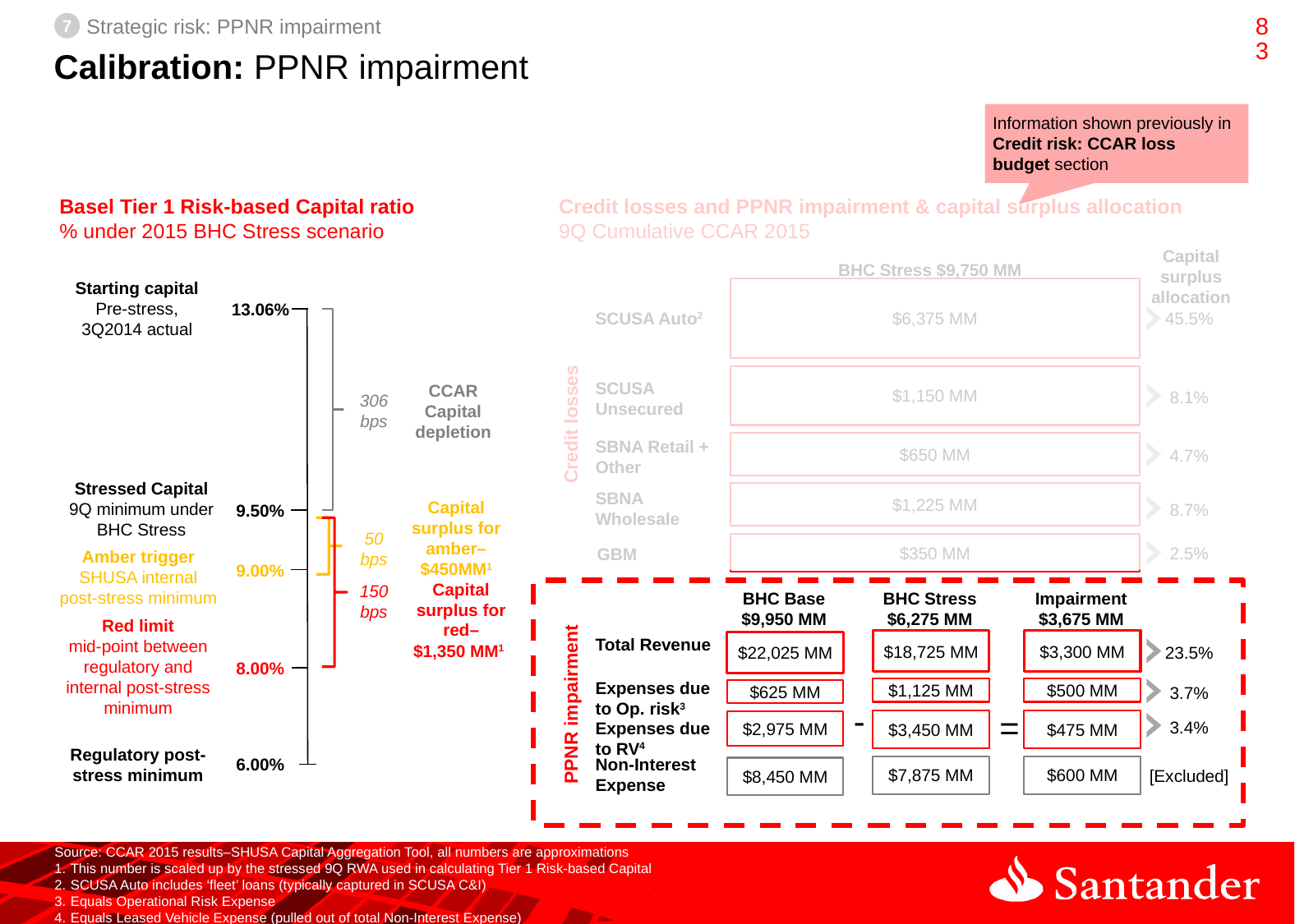

83
7
Strategic risk: PPNR impairment
# Calibration: PPNR impairment
Information shown previously in Credit risk: CCAR loss budget section

Basel Tier 1 Risk-based Capital ratio
% under 2015 BHC Stress scenario
Credit losses and PPNR impairment & capital surplus allocation
9Q Cumulative CCAR 2015
Capital surplus allocation
BHC Stress $9,750 MM
Starting capital
Pre-stress, 3Q2014 actual
$6,375 MM
13.06%
SCUSA Auto2
45.5%

$1,150 MM
SCUSA Unsecured
CCAR Capital depletion
8.1%

306
bps
Credit losses
SBNA Retail + Other
$650 MM
4.7%

Stressed Capital
9Q minimum under BHC Stress
SBNA Wholesale
$1,225 MM
Capital surplus for amber– $450MM1
8.7%

9.50%

50 bps
$350 MM
2.5%
GBM

Amber trigger SHUSA internal post-stress minimum
9.00%
Capital surplus for red– $1,350 MM1
150 bps

BHC Base
$9,950 MM
BHC Stress $6,275 MM
Impairment
$3,675 MM
Red limit
mid-point between regulatory and internal post-stress minimum
Total Revenue
$18,725 MM
$3,300 MM
$22,025 MM
23.5%

8.00%
Expenses due to Op. risk3
3.7%
$1,125 MM
$500 MM

$625 MM
PPNR impairment
-
=
3.4%
$3,450 MM
$475 MM
Expenses due to RV4
$2,975 MM

Regulatory post-stress minimum
Non-Interest Expense
6.00%
$7,875 MM
$600 MM
$8,450 MM
[Excluded]
Source: CCAR 2015 results–SHUSA Capital Aggregation Tool, all numbers are approximations
This number is scaled up by the stressed 9Q RWA used in calculating Tier 1 Risk-based Capital
SCUSA Auto includes ‘fleet’ loans (typically captured in SCUSA C&I)
Equals Operational Risk Expense
Equals Leased Vehicle Expense (pulled out of total Non-Interest Expense)